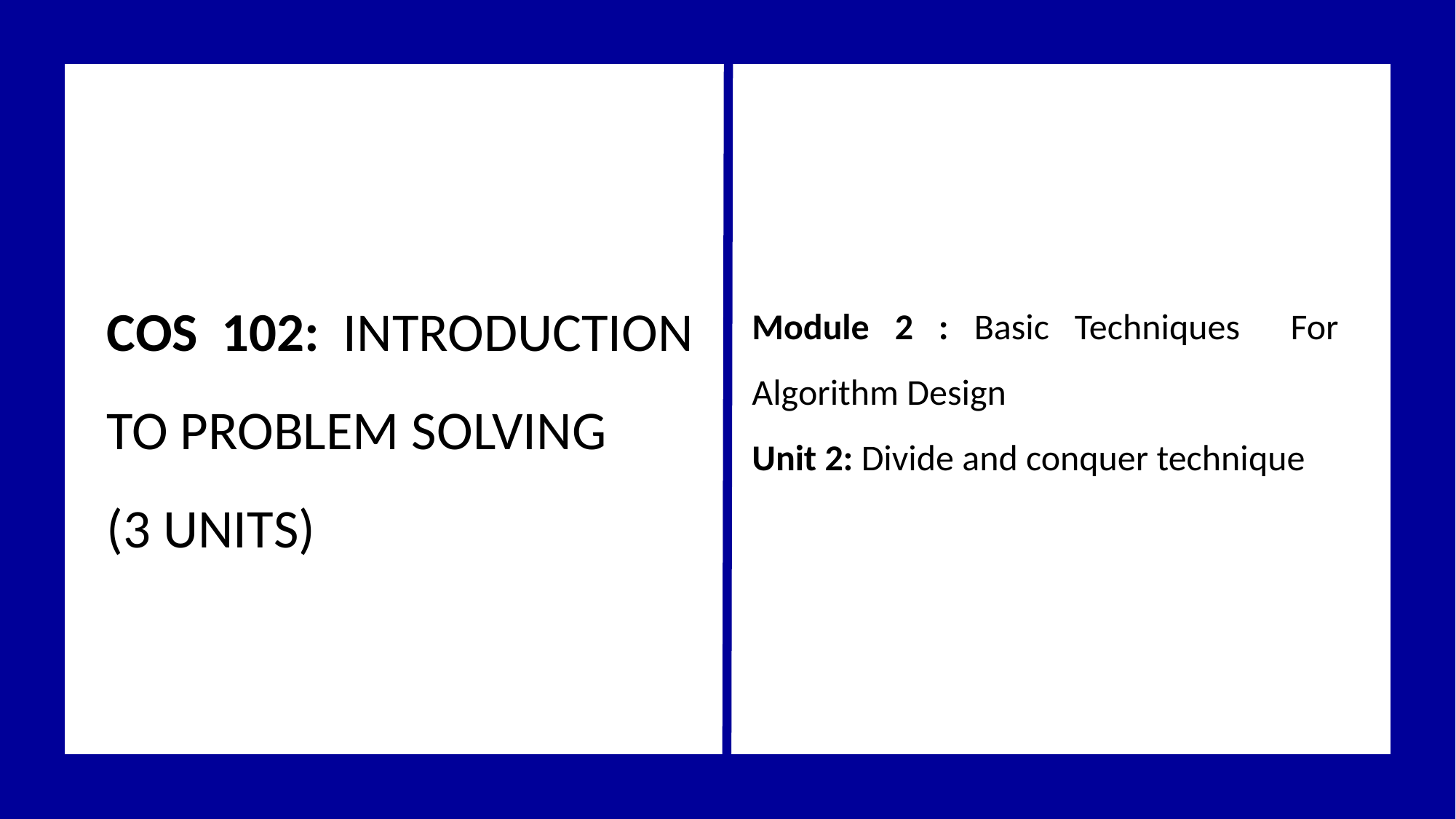

COS 102: INTRODUCTION TO PROBLEM SOLVING
(3 UNITS)
Module 2 : Basic Techniques  For Algorithm Design
Unit 2: Divide and conquer technique